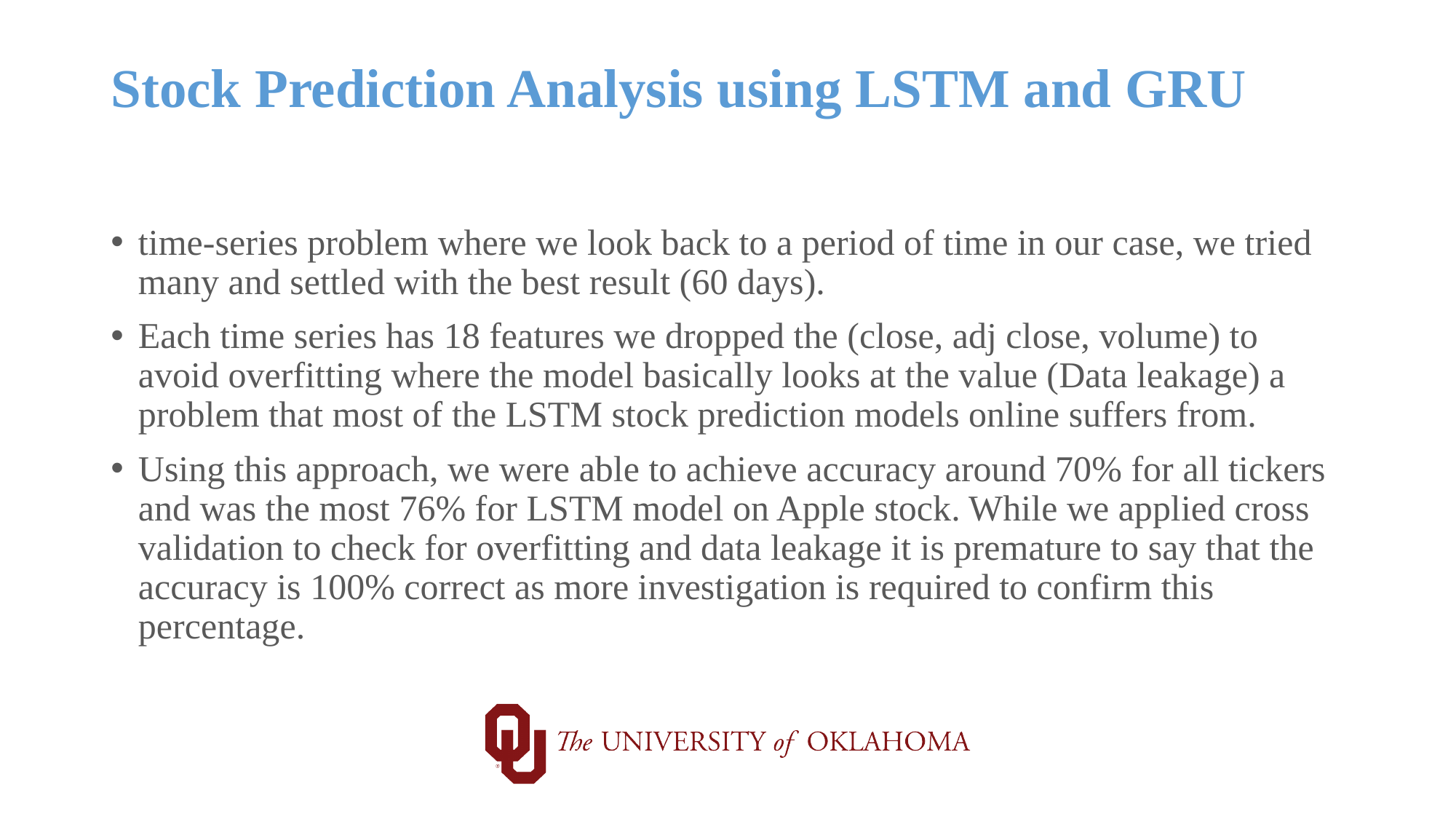

# Stock Prediction Analysis using LSTM and GRU
time-series problem where we look back to a period of time in our case, we tried many and settled with the best result (60 days).
Each time series has 18 features we dropped the (close, adj close, volume) to avoid overfitting where the model basically looks at the value (Data leakage) a problem that most of the LSTM stock prediction models online suffers from.
Using this approach, we were able to achieve accuracy around 70% for all tickers and was the most 76% for LSTM model on Apple stock. While we applied cross validation to check for overfitting and data leakage it is premature to say that the accuracy is 100% correct as more investigation is required to confirm this percentage.